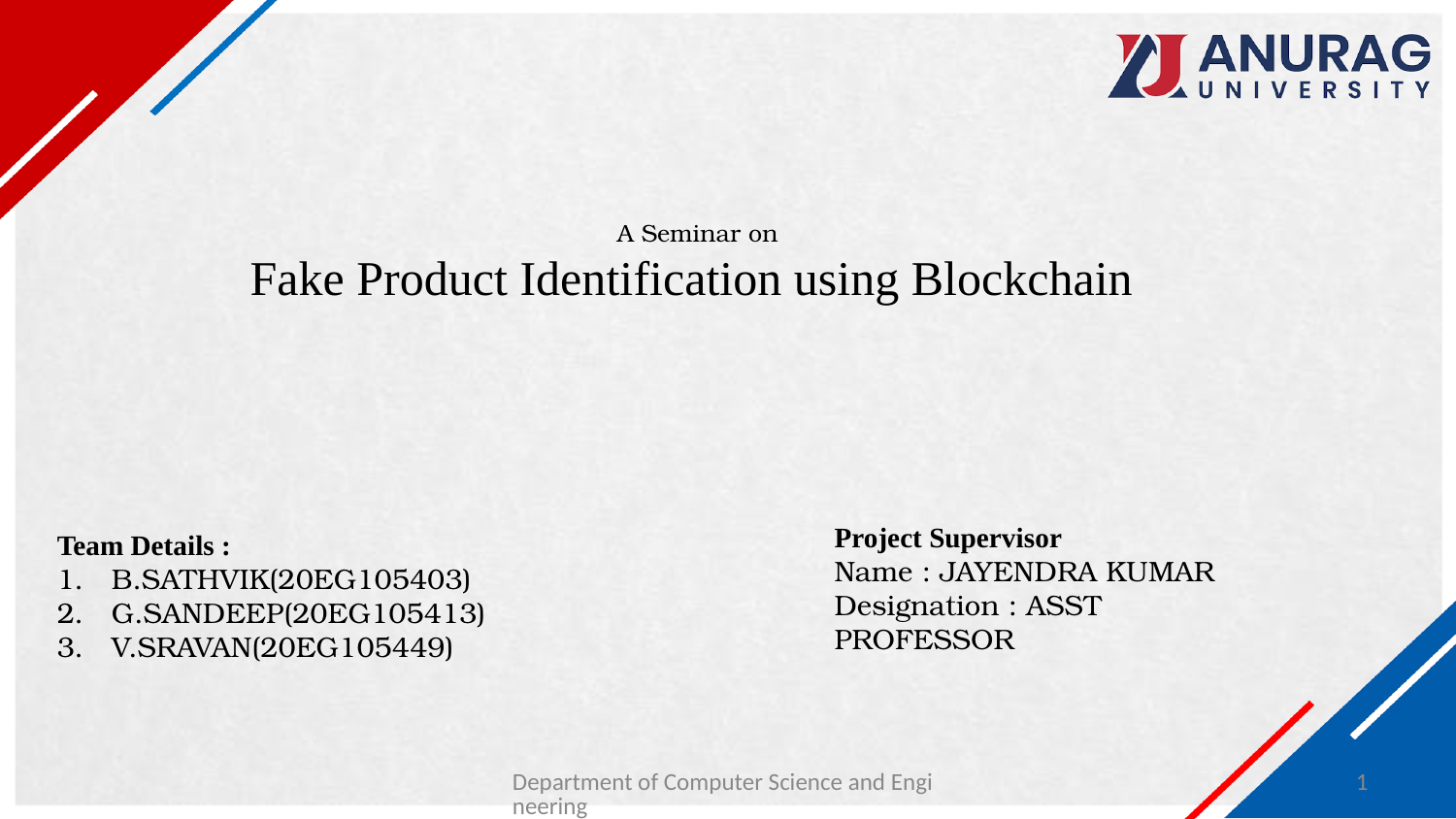

# A Seminar on Fake Product Identification using Blockchain

Project Supervisor
Name : JAYENDRA KUMAR
Designation : ASST PROFESSOR
Team Details :
B.SATHVIK(20EG105403)
G.SANDEEP(20EG105413)
V.SRAVAN(20EG105449)

Department of Computer Science and Engineering
1